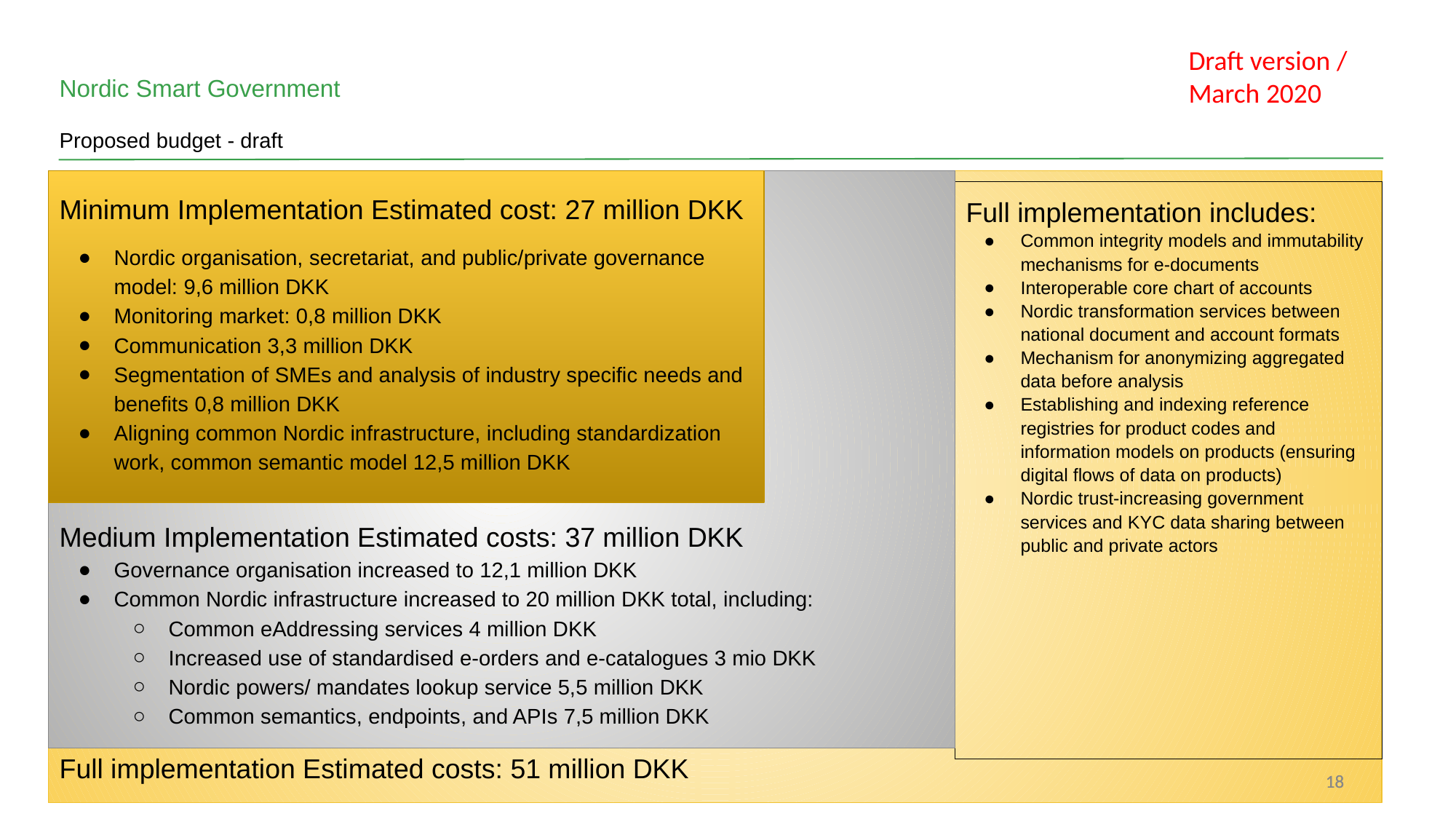

Draft version / March 2020
Nordic Smart Government

Proposed budget - draft

Full implementation Estimated costs: 51 million DKK

Medium Implementation Estimated costs: 37 million DKK
Governance organisation increased to 12,1 million DKK
Common Nordic infrastructure increased to 20 million DKK total, including:
Common eAddressing services 4 million DKK
Increased use of standardised e-orders and e-catalogues 3 mio DKK
Nordic powers/ mandates lookup service 5,5 million DKK
Common semantics, endpoints, and APIs 7,5 million DKK
Minimum Implementation Estimated cost: 27 million DKK
Nordic organisation, secretariat, and public/private governance model: 9,6 million DKK
Monitoring market: 0,8 million DKK
Communication 3,3 million DKK
Segmentation of SMEs and analysis of industry specific needs and benefits 0,8 million DKK
Aligning common Nordic infrastructure, including standardization work, common semantic model 12,5 million DKK

| Full implementation includes: Common integrity models and immutability mechanisms for e-documents Interoperable core chart of accounts Nordic transformation services between national document and account formats Mechanism for anonymizing aggregated data before analysis Establishing and indexing reference registries for product codes and information models on products (ensuring digital flows of data on products) Nordic trust-increasing government services and KYC data sharing between public and private actors |
| --- |

18
18